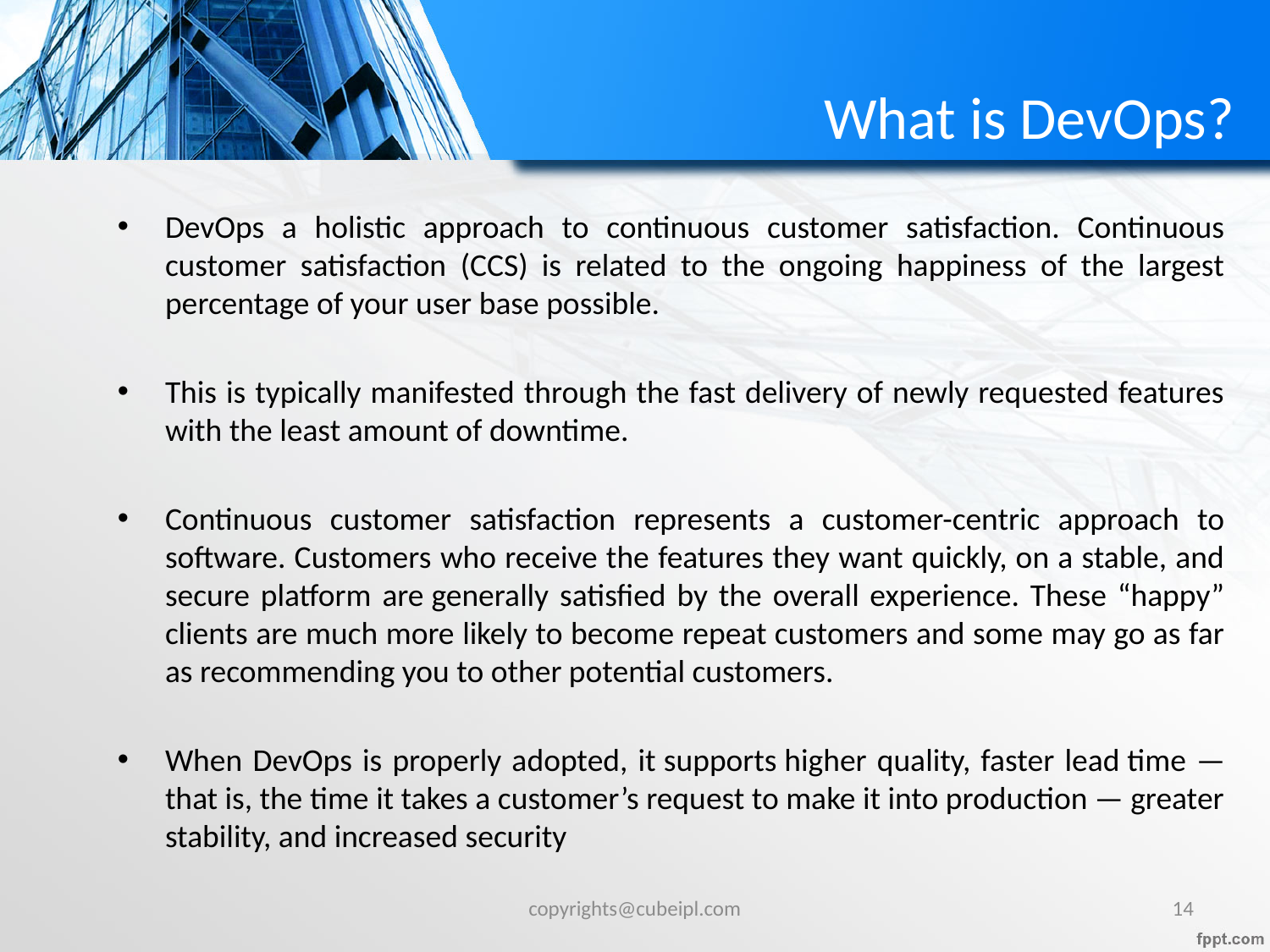

# What is DevOps?
DevOps a holistic approach to continuous customer satisfaction. Continuous customer satisfaction (CCS) is related to the ongoing happiness of the largest percentage of your user base possible.

This is typically manifested through the fast delivery of newly requested features with the least amount of downtime.

Continuous customer satisfaction represents a customer-centric approach to software. Customers who receive the features they want quickly, on a stable, and secure platform are generally satisfied by the overall experience. These “happy” clients are much more likely to become repeat customers and some may go as far as recommending you to other potential customers.

When DevOps is properly adopted, it supports higher quality, faster lead time — that is, the time it takes a customer’s request to make it into production — greater stability, and increased security
copyrights@cubeipl.com
14